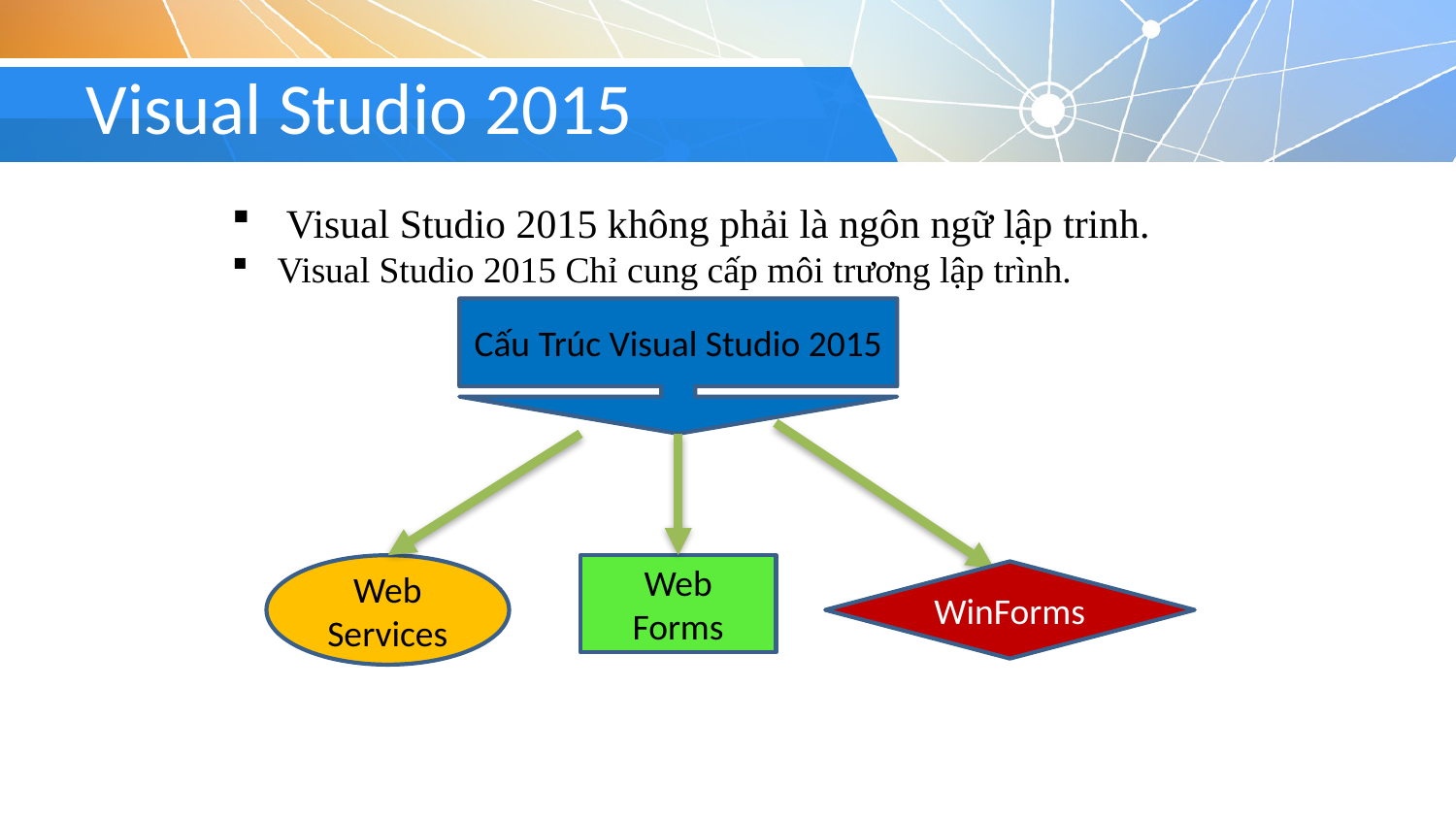

# Visual Studio 2015
Visual Studio 2015 không phải là ngôn ngữ lập trinh.
Visual Studio 2015 Chỉ cung cấp môi trương lập trình.
Cấu Trúc Visual Studio 2015
Web Services
Web Forms
WinForms